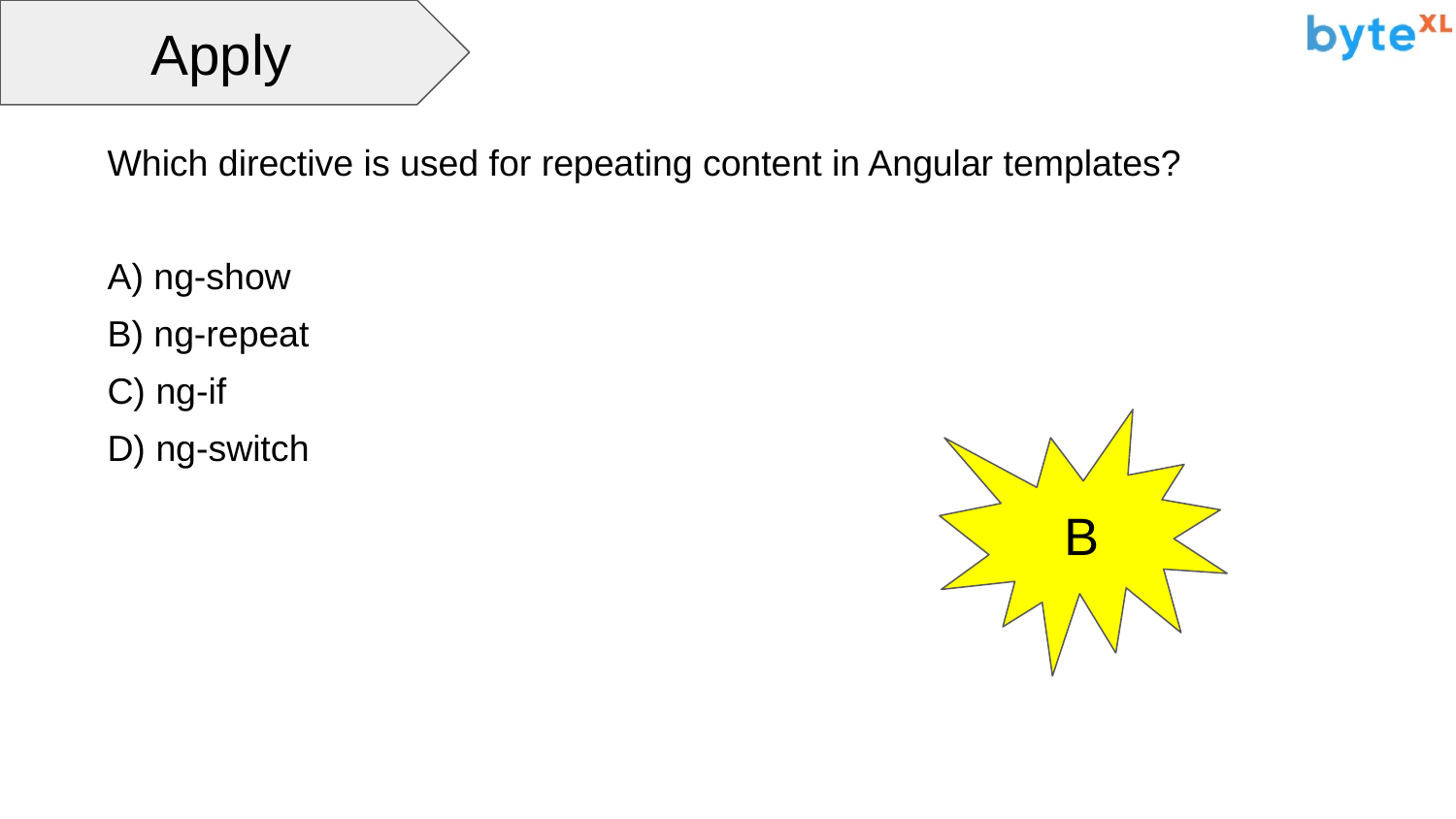

Apply
Which directive is used for repeating content in Angular templates?

A) ng-show
B) ng-repeat
C) ng-if
D) ng-switch

B